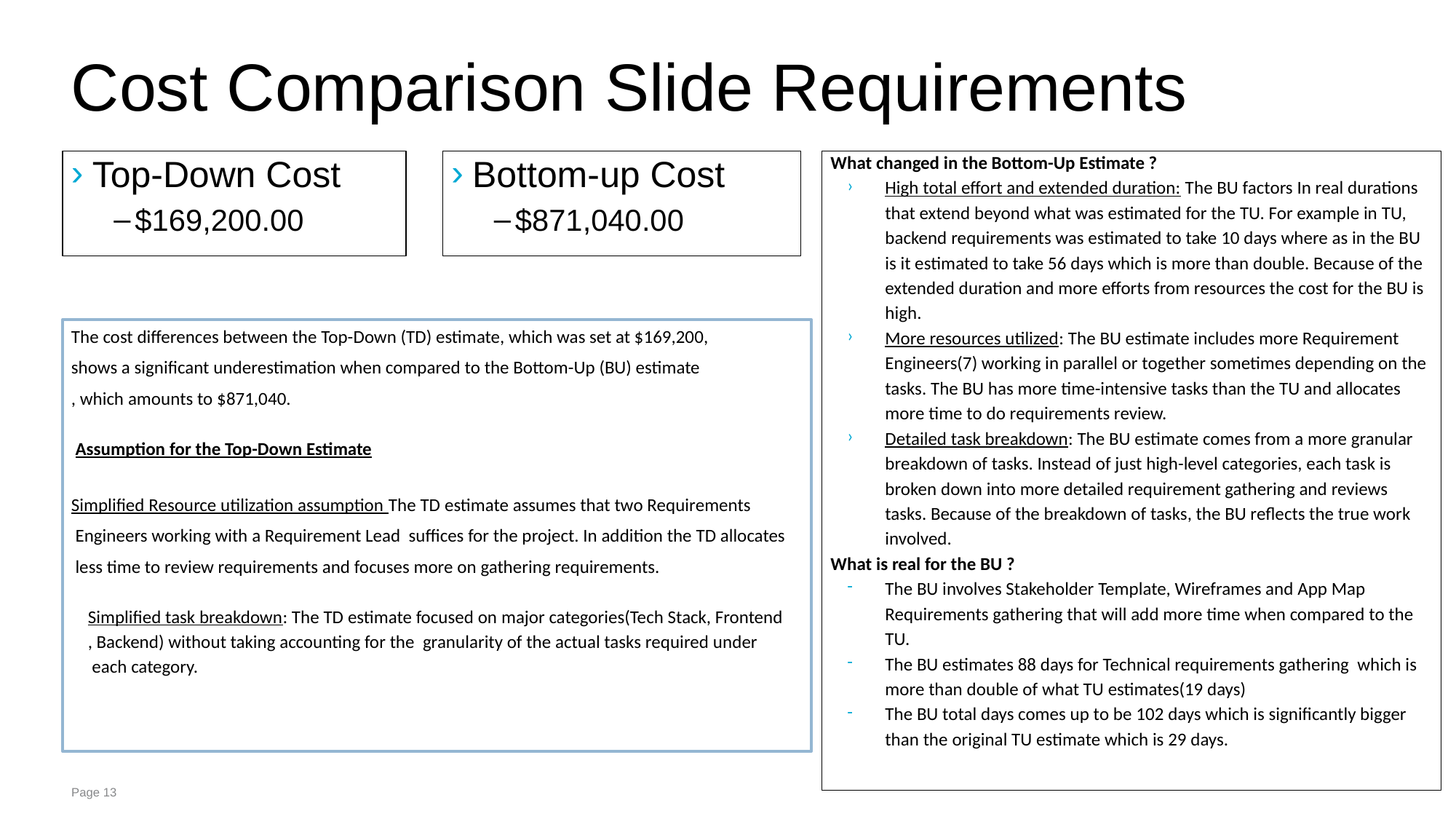

# Cost Comparison Slide Requirements
Bottom-up Cost
$871,040.00

What changed in the Bottom-Up Estimate ?
High total effort and extended duration: The BU factors In real durations that extend beyond what was estimated for the TU. For example in TU, backend requirements was estimated to take 10 days where as in the BU is it estimated to take 56 days which is more than double. Because of the extended duration and more efforts from resources the cost for the BU is high.
More resources utilized: The BU estimate includes more Requirement Engineers(7) working in parallel or together sometimes depending on the tasks. The BU has more time-intensive tasks than the TU and allocates more time to do requirements review.
Detailed task breakdown: The BU estimate comes from a more granular breakdown of tasks. Instead of just high-level categories, each task is broken down into more detailed requirement gathering and reviews tasks. Because of the breakdown of tasks, the BU reflects the true work involved.
What is real for the BU ?
The BU involves Stakeholder Template, Wireframes and App Map Requirements gathering that will add more time when compared to the TU.
The BU estimates 88 days for Technical requirements gathering  which is more than double of what TU estimates(19 days)
The BU total days comes up to be 102 days which is significantly bigger than the original TU estimate which is 29 days.

Top-Down Cost
$169,200.00

The cost differences between the Top-Down (TD) estimate, which was set at $169,200,
shows a significant underestimation when compared to the Bottom-Up (BU) estimate
, which amounts to $871,040.
 Assumption for the Top-Down Estimate

Simplified Resource utilization assumption The TD estimate assumes that two Requirements
 Engineers working with a Requirement Lead  suffices for the project. In addition the TD allocates
 less time to review requirements and focuses more on gathering requirements.

Simplified task breakdown: The TD estimate focused on major categories(Tech Stack, Frontend
, Backend) without taking accounting for the  granularity of the actual tasks required under
 each category.